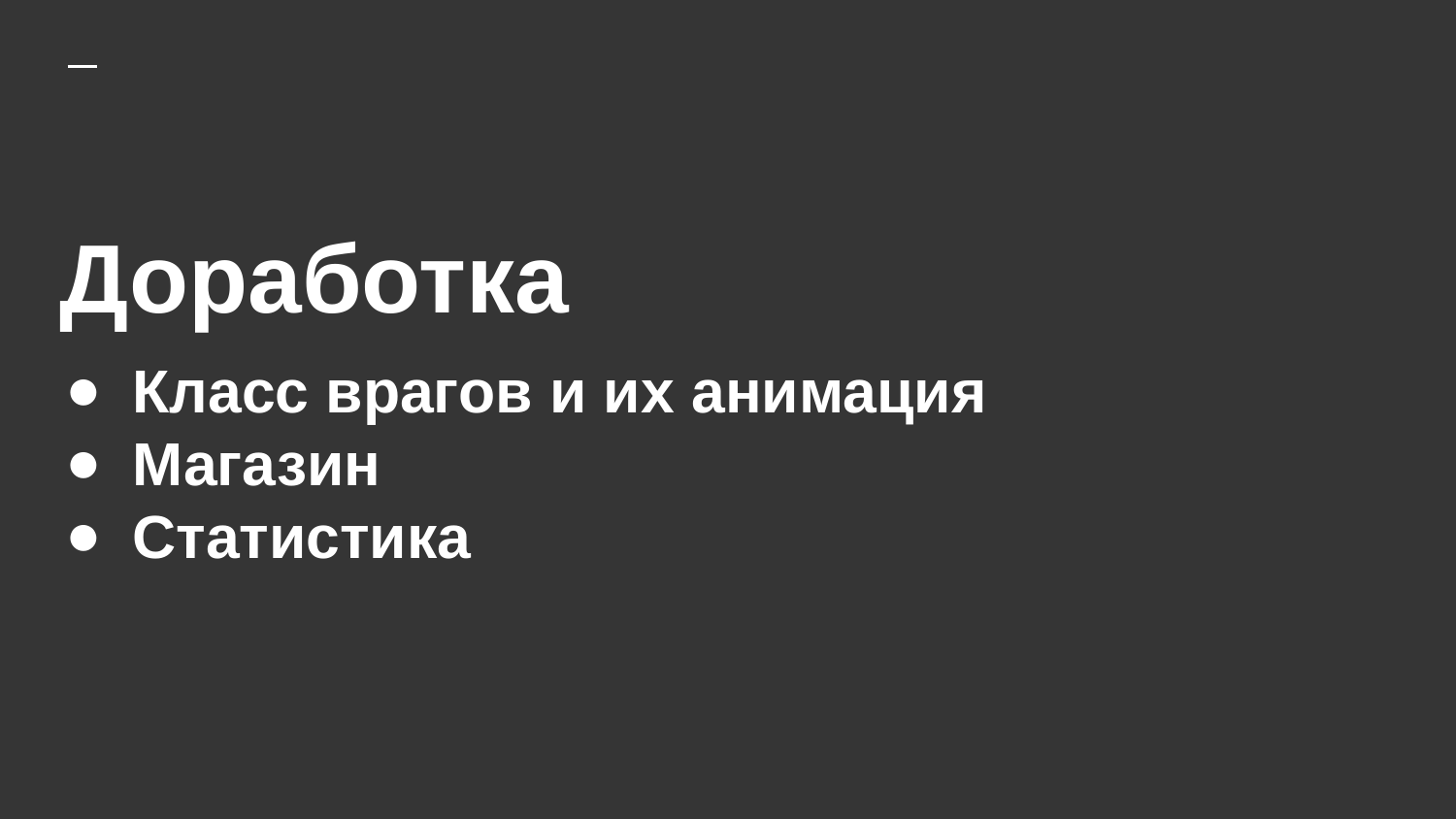

# Доработка
Класс врагов и их анимация
Магазин
Статистика